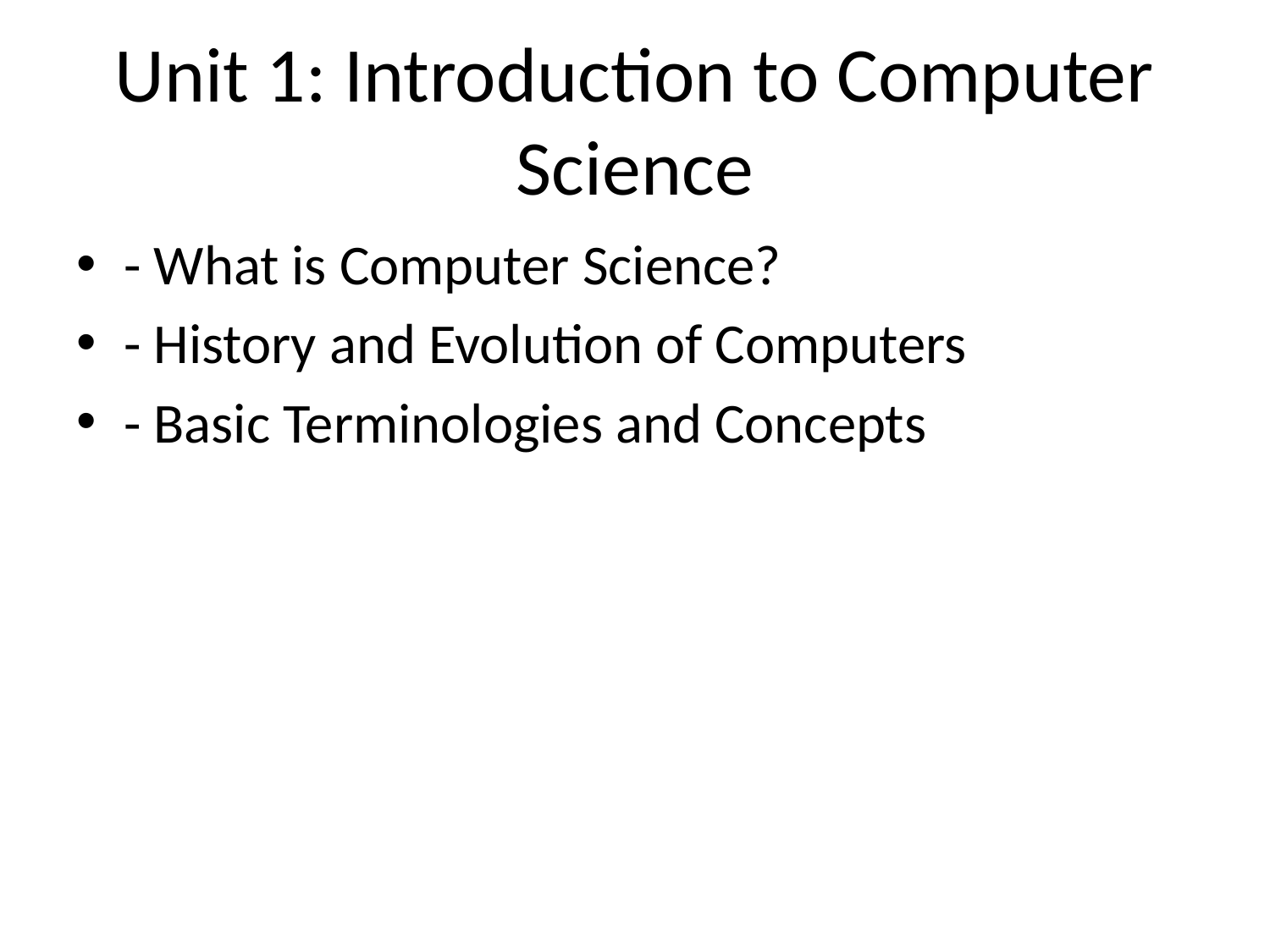

# Unit 1: Introduction to Computer Science
- What is Computer Science?
- History and Evolution of Computers
- Basic Terminologies and Concepts